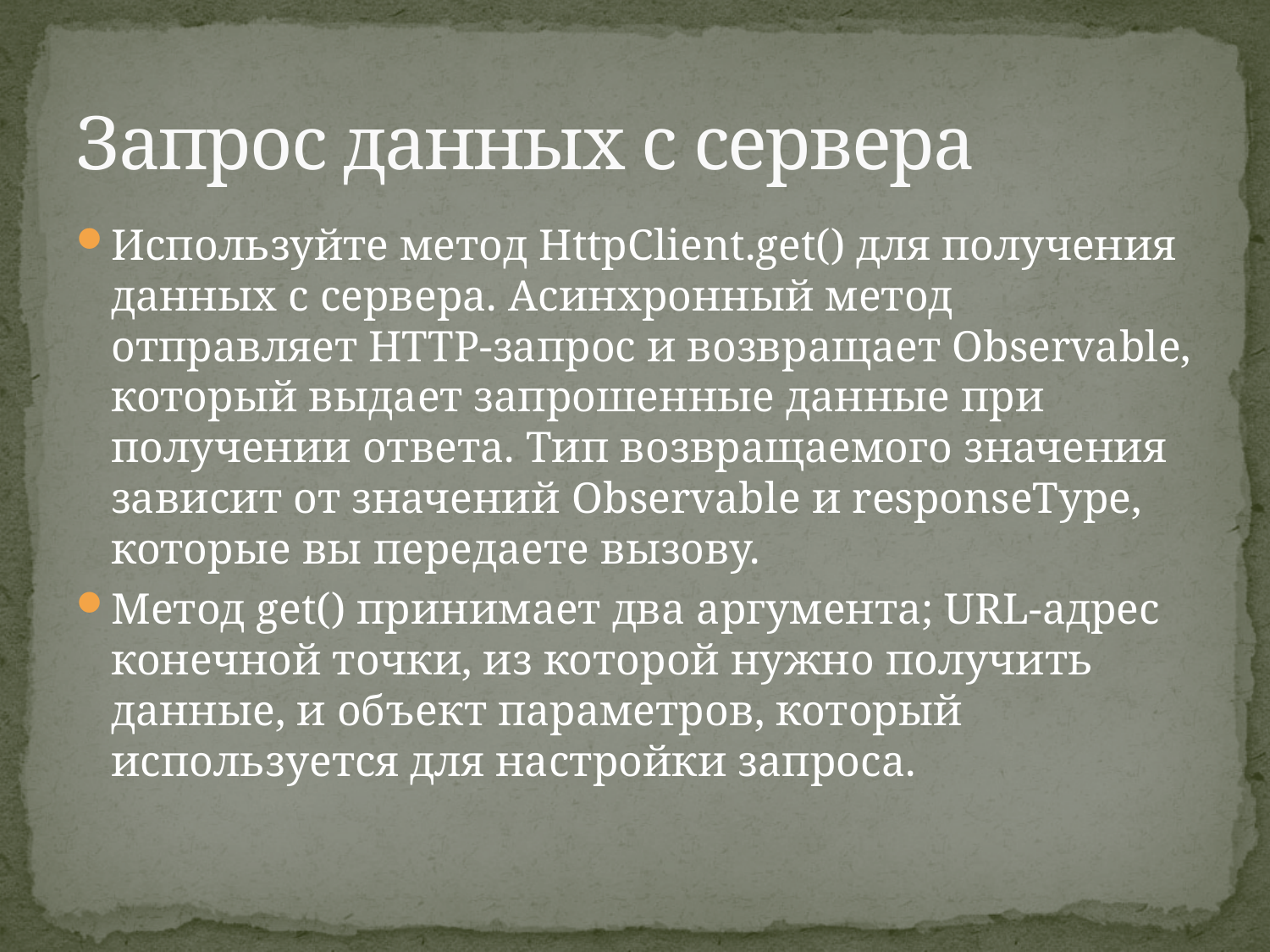

# Запрос данных с сервера
Используйте метод HttpClient.get() для получения данных с сервера. Асинхронный метод отправляет HTTP-запрос и возвращает Observable, который выдает запрошенные данные при получении ответа. Тип возвращаемого значения зависит от значений Observable и responseType, которые вы передаете вызову.
Метод get() принимает два аргумента; URL-адрес конечной точки, из которой нужно получить данные, и объект параметров, который используется для настройки запроса.